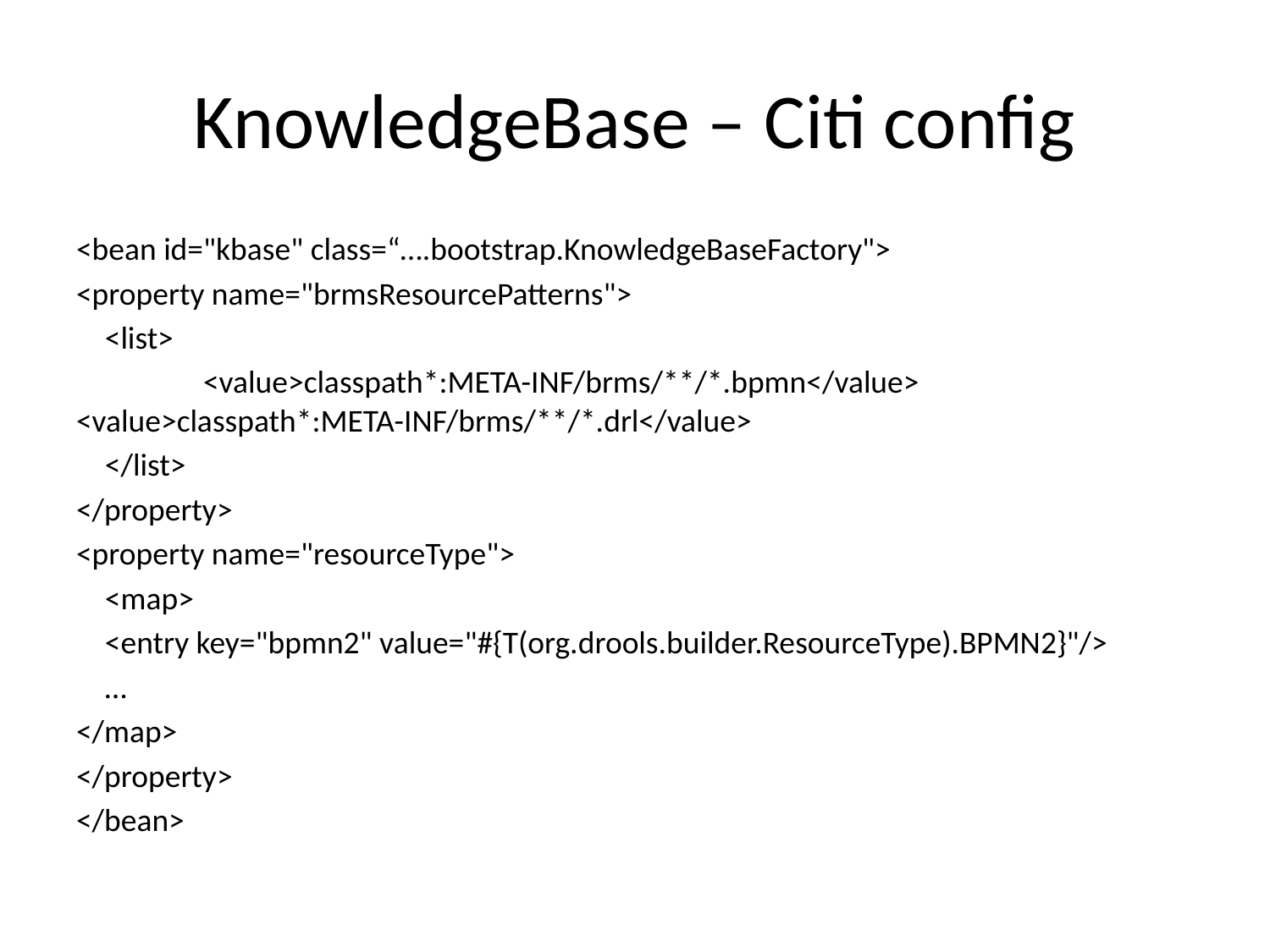

# KnowledgeBase – Citi config
<bean id="kbase" class=“….bootstrap.KnowledgeBaseFactory">
<property name="brmsResourcePatterns">
    <list>
	<value>classpath*:META-INF/brms/**/*.bpmn</value>	<value>classpath*:META-INF/brms/**/*.drl</value>
    </list>
</property>
<property name="resourceType">
    <map>
    <entry key="bpmn2" value="#{T(org.drools.builder.ResourceType).BPMN2}"/>
    …
</map>
</property>
</bean>